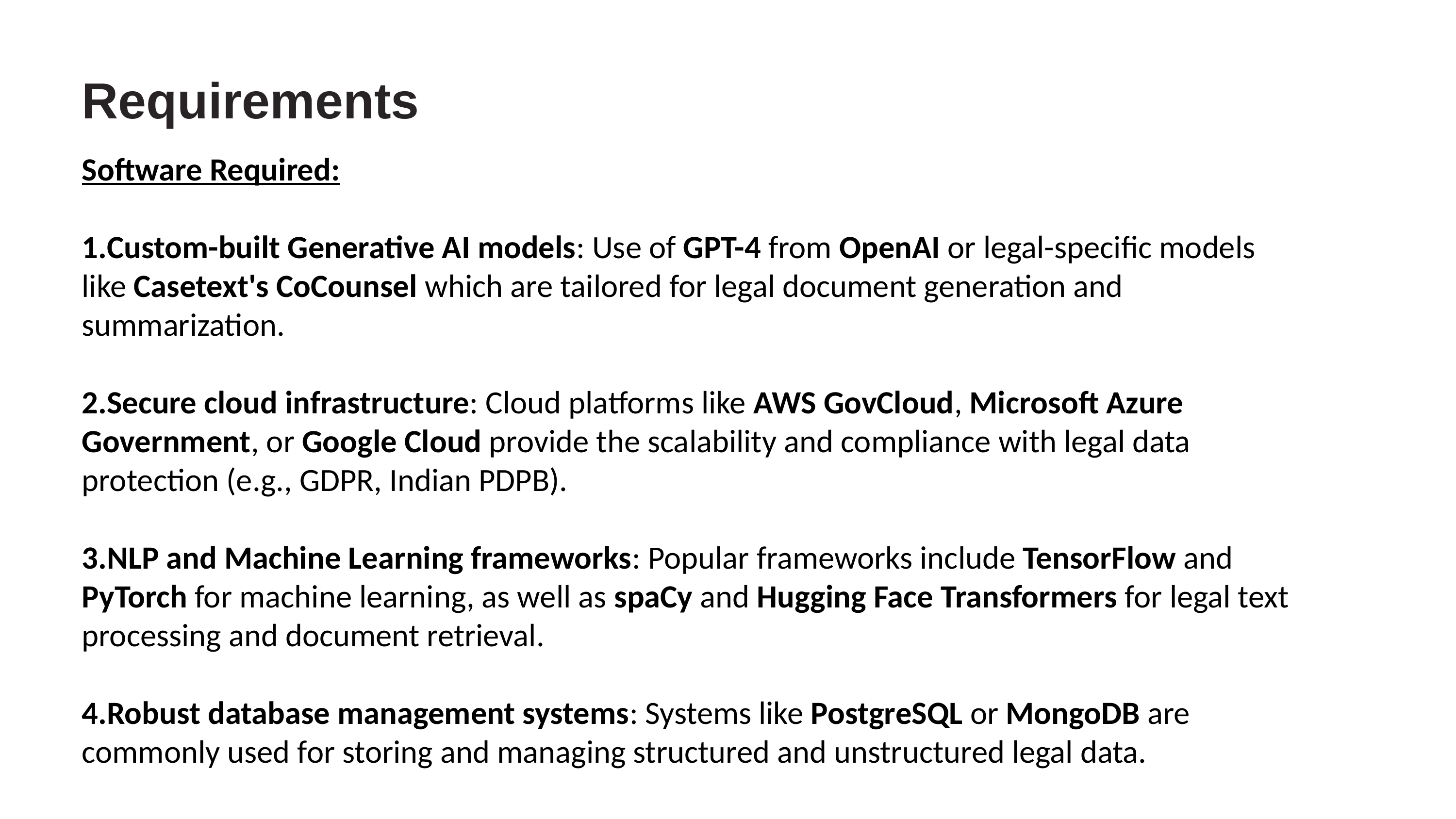

Requirements
Software Required:
Custom-built Generative AI models: Use of GPT-4 from OpenAI or legal-specific models like Casetext's CoCounsel which are tailored for legal document generation and summarization.
Secure cloud infrastructure: Cloud platforms like AWS GovCloud, Microsoft Azure Government, or Google Cloud provide the scalability and compliance with legal data protection (e.g., GDPR, Indian PDPB).
NLP and Machine Learning frameworks: Popular frameworks include TensorFlow and PyTorch for machine learning, as well as spaCy and Hugging Face Transformers for legal text processing and document retrieval.
Robust database management systems: Systems like PostgreSQL or MongoDB are commonly used for storing and managing structured and unstructured legal data.